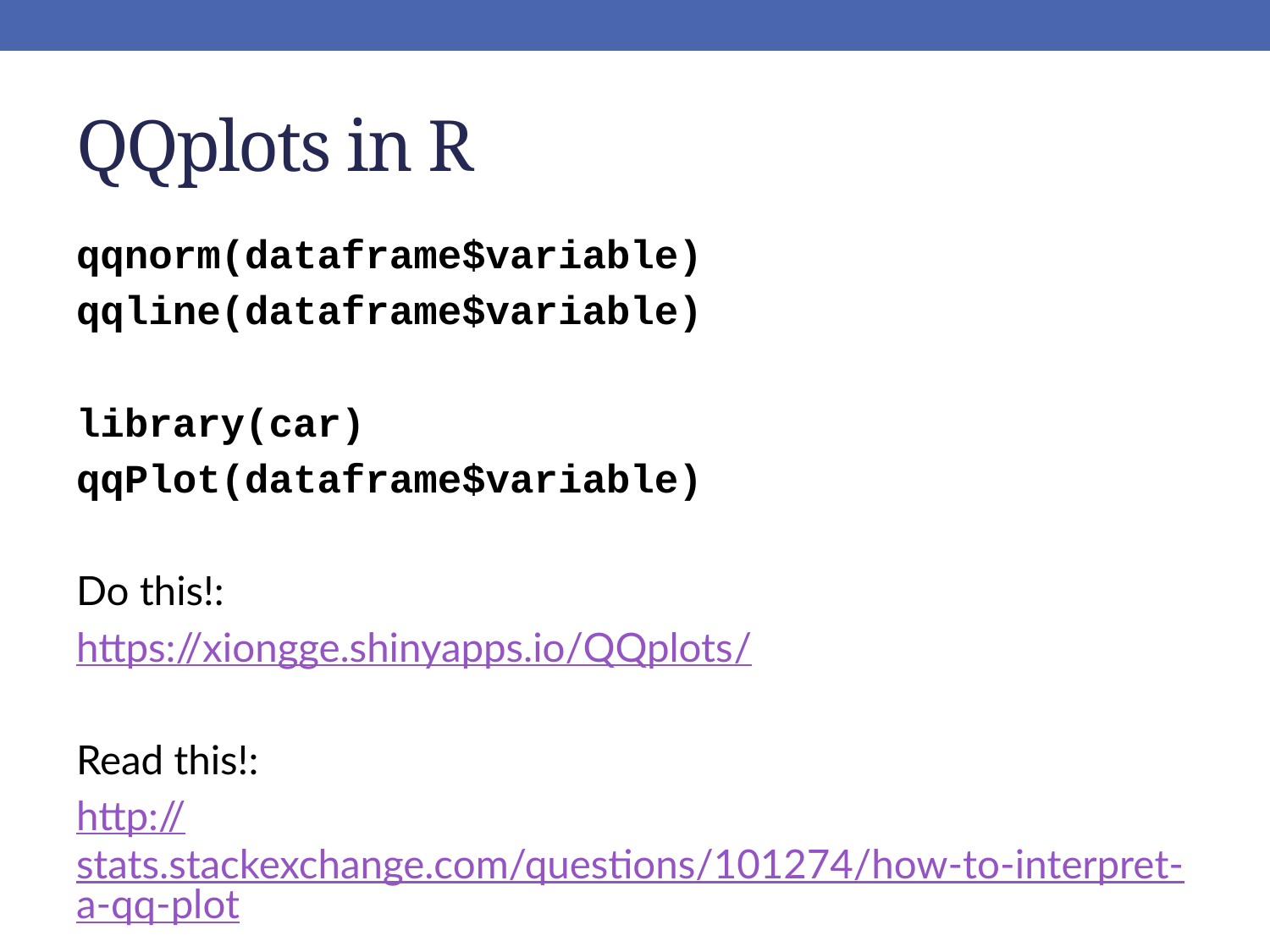

# QQplots in R
qqnorm(dataframe$variable)
qqline(dataframe$variable)

library(car)
qqPlot(dataframe$variable)

Do this!:
https://xiongge.shinyapps.io/QQplots/

Read this!:
http://stats.stackexchange.com/questions/101274/how-to-interpret-a-qq-plot